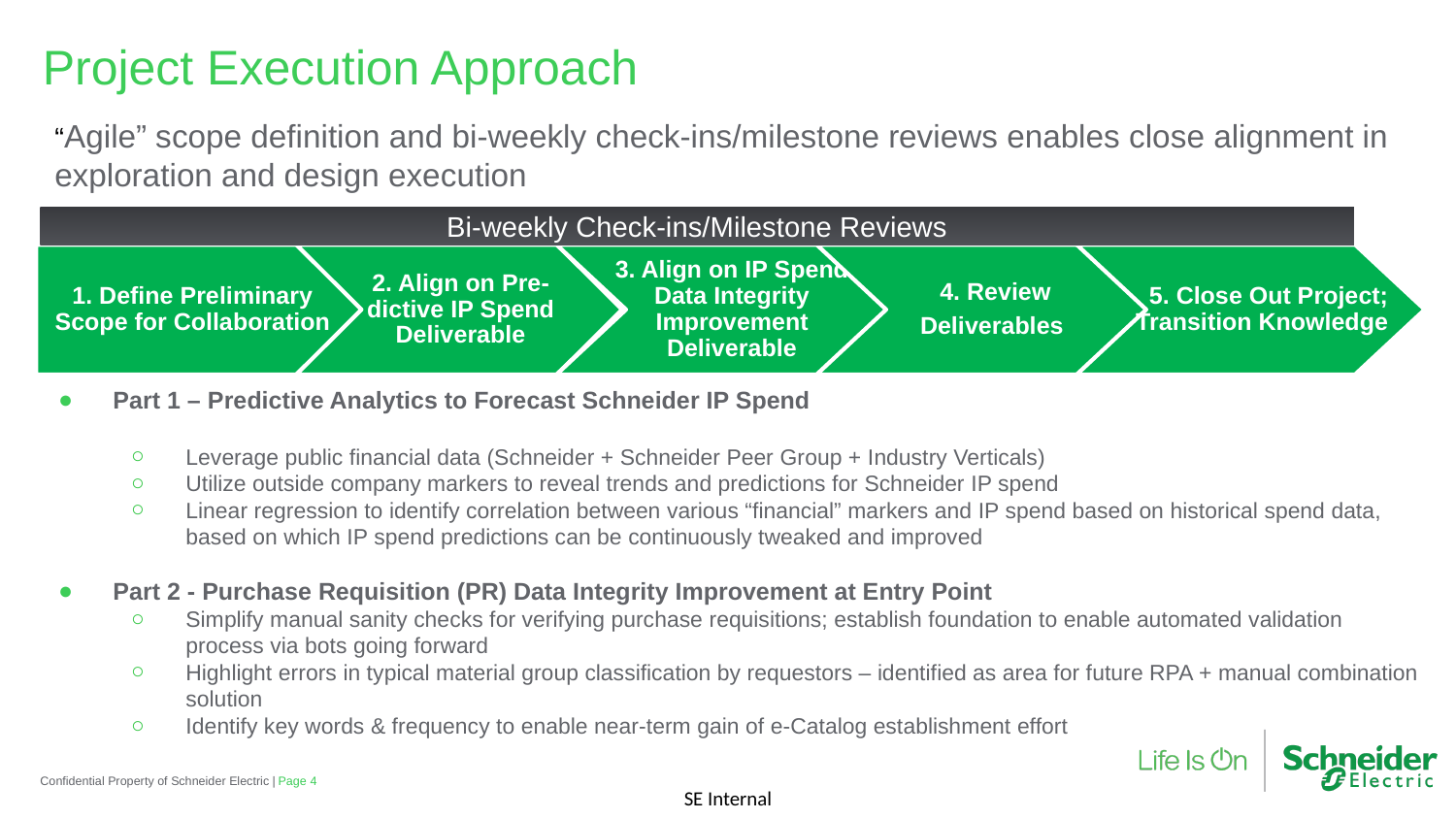

Project Execution Approach
“Agile” scope definition and bi-weekly check-ins/milestone reviews enables close alignment in exploration and design execution
Bi-weekly Check-ins/Milestone Reviews
1. Define Preliminary Scope for Collaboration
2. Align on Pre-dictive IP Spend Deliverable
3. Align on IP Spend Data Integrity Improvement Deliverable
  4. Review
Deliverables
5. Close Out Project; Transition Knowledge
Part 1 – Predictive Analytics to Forecast Schneider IP Spend

Leverage public financial data (Schneider + Schneider Peer Group + Industry Verticals)
Utilize outside company markers to reveal trends and predictions for Schneider IP spend
Linear regression to identify correlation between various “financial” markers and IP spend based on historical spend data, based on which IP spend predictions can be continuously tweaked and improved

Part 2 - Purchase Requisition (PR) Data Integrity Improvement at Entry Point
Simplify manual sanity checks for verifying purchase requisitions; establish foundation to enable automated validation process via bots going forward
Highlight errors in typical material group classification by requestors – identified as area for future RPA + manual combination solution
Identify key words & frequency to enable near-term gain of e-Catalog establishment effort
Confidential Property of Schneider Electric |
Page 4